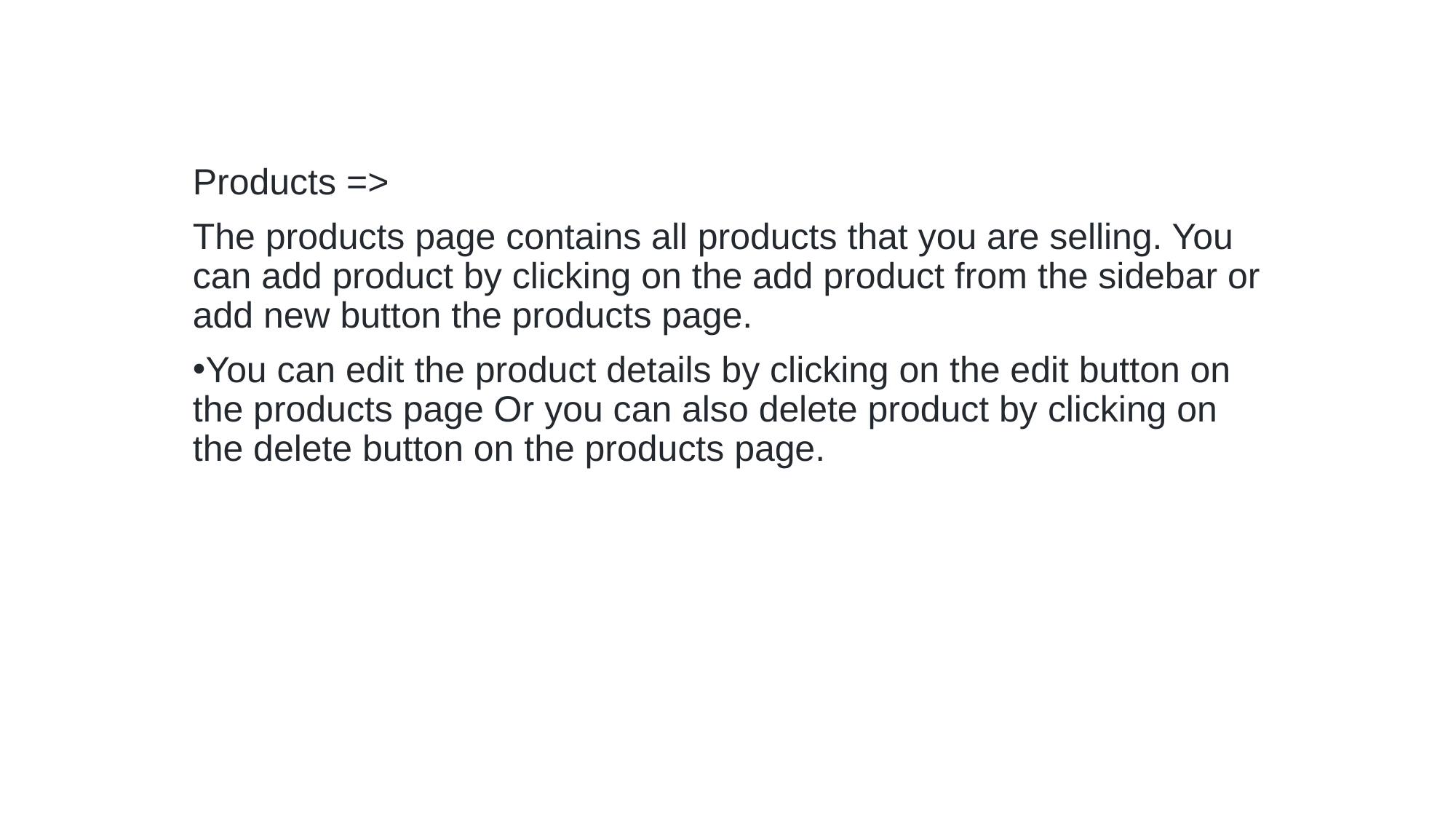

Products =>
The products page contains all products that you are selling. You can add product by clicking on the add product from the sidebar or add new button the products page.
You can edit the product details by clicking on the edit button on the products page Or you can also delete product by clicking on the delete button on the products page.